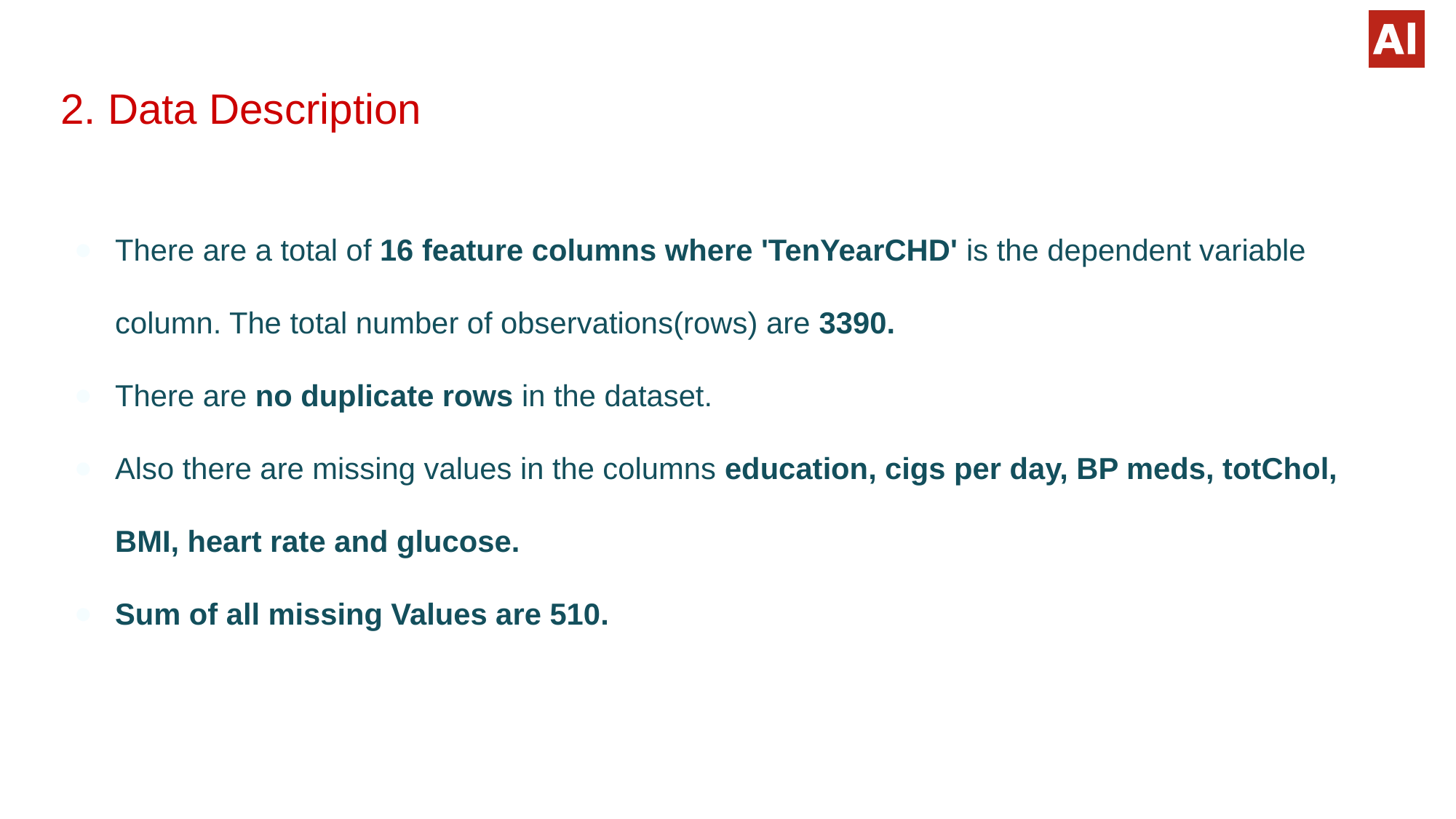

# 2. Data Description
There are a total of 16 feature columns where 'TenYearCHD' is the dependent variable column. The total number of observations(rows) are 3390.
There are no duplicate rows in the dataset.
Also there are missing values in the columns education, cigs per day, BP meds, totChol, BMI, heart rate and glucose.
Sum of all missing Values are 510.